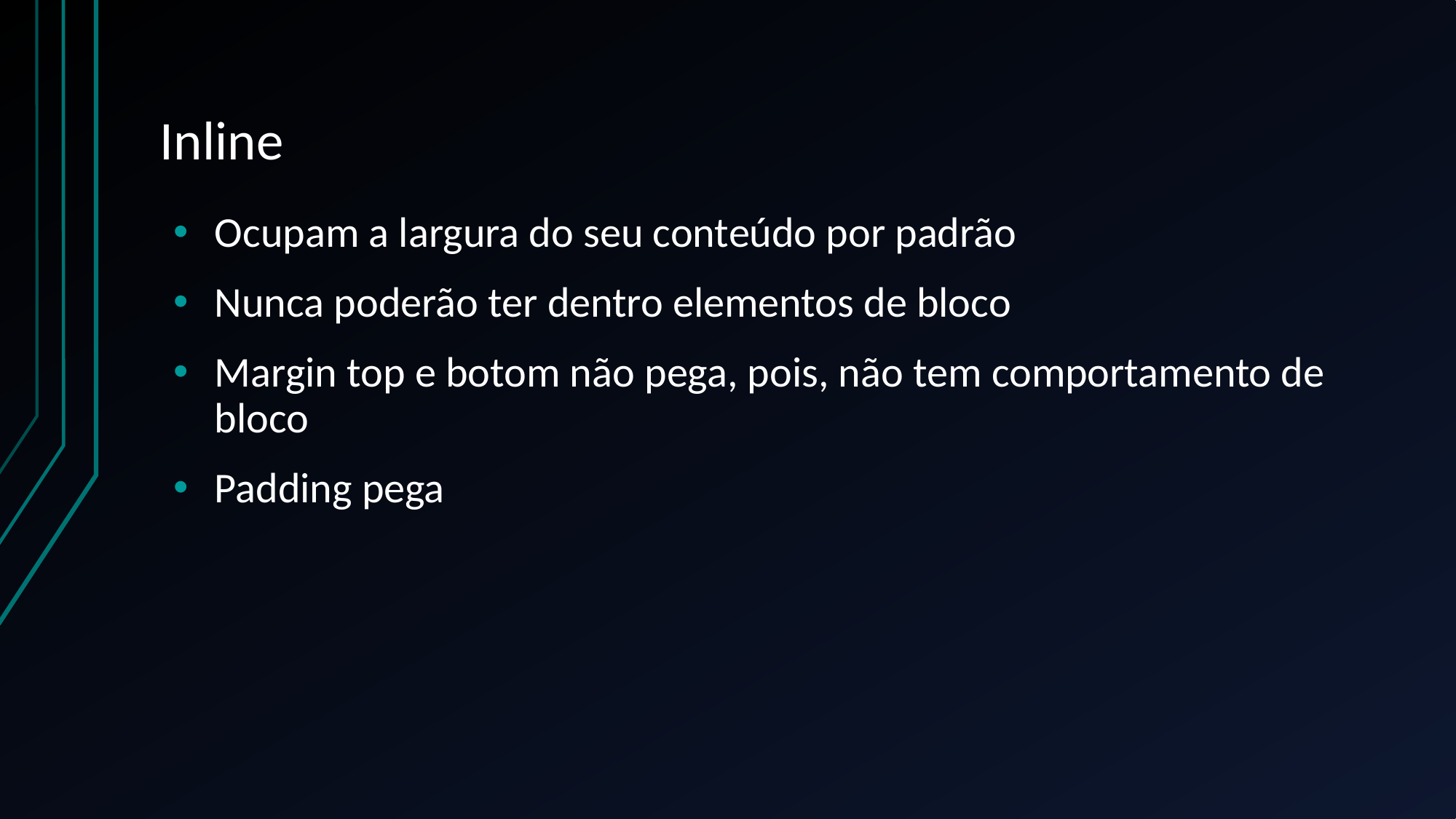

# Inline
Ocupam a largura do seu conteúdo por padrão
Nunca poderão ter dentro elementos de bloco
Margin top e botom não pega, pois, não tem comportamento de bloco
Padding pega